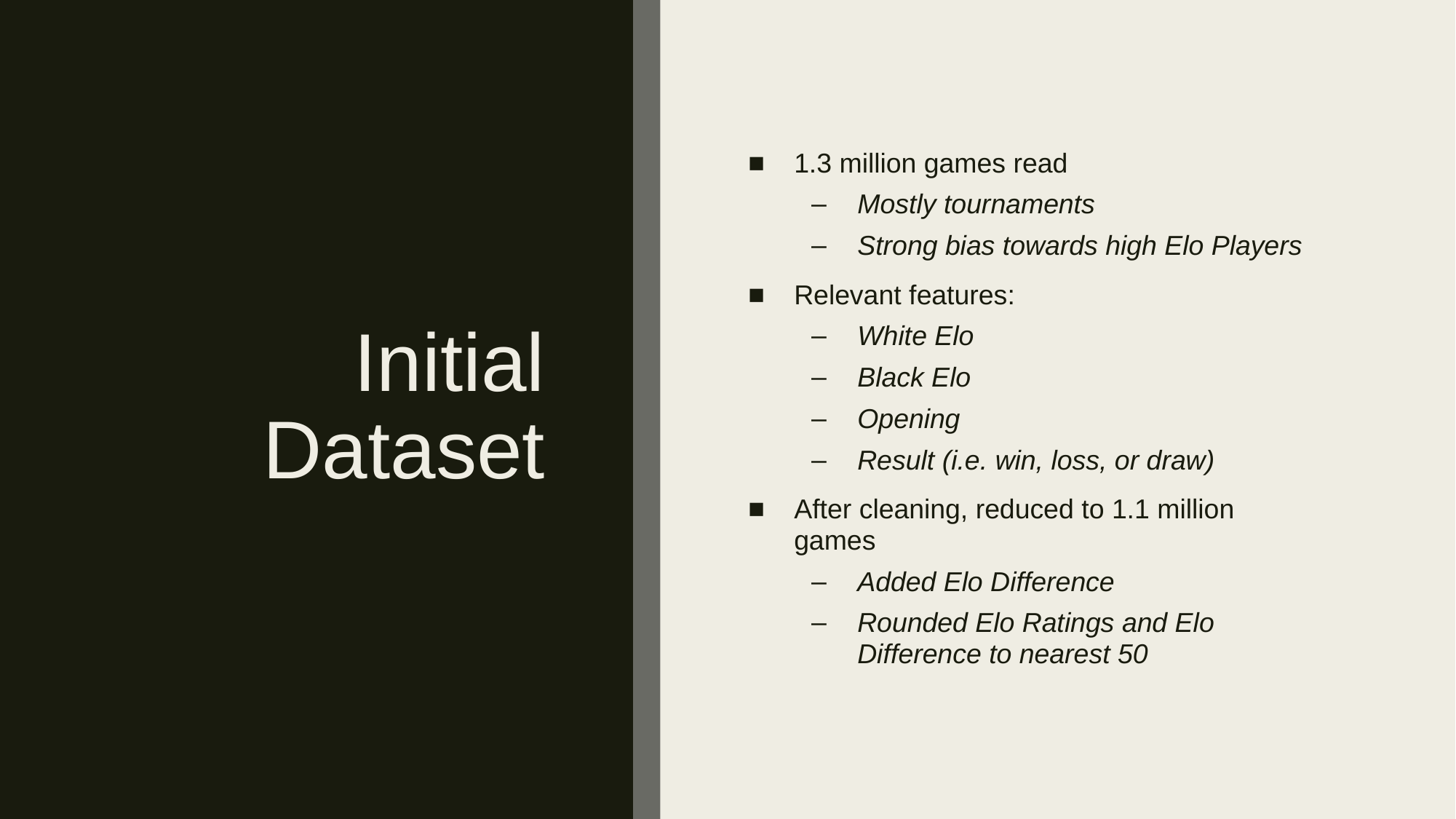

# Initial Dataset
1.3 million games read
Mostly tournaments
Strong bias towards high Elo Players
Relevant features:
White Elo
Black Elo
Opening
Result (i.e. win, loss, or draw)
After cleaning, reduced to 1.1 million games
Added Elo Difference
Rounded Elo Ratings and Elo Difference to nearest 50